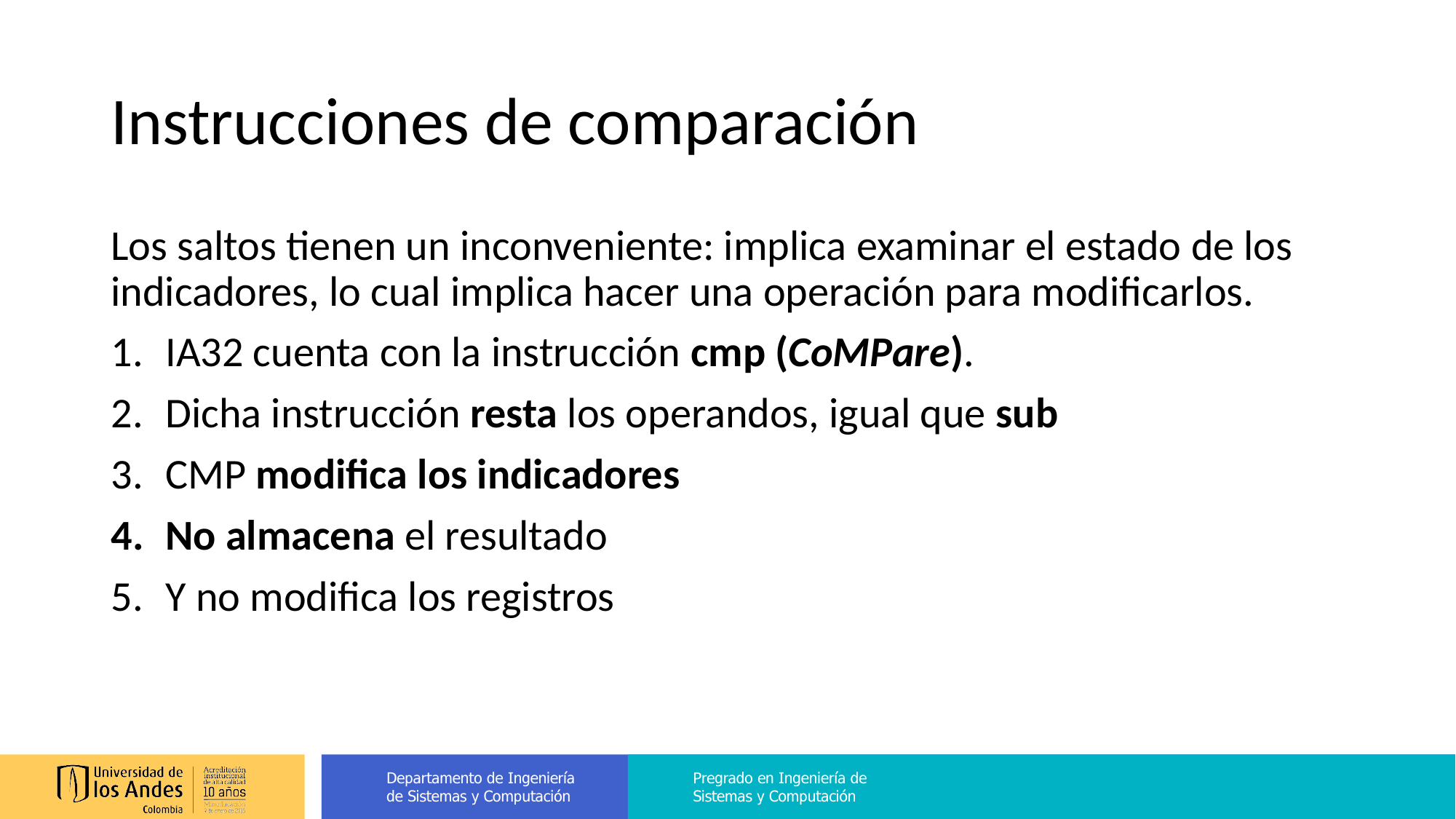

# Instrucciones de comparación
Los saltos tienen un inconveniente: implica examinar el estado de los indicadores, lo cual implica hacer una operación para modificarlos.
IA32 cuenta con la instrucción cmp (CoMPare).
Dicha instrucción resta los operandos, igual que sub
CMP modifica los indicadores
No almacena el resultado
Y no modifica los registros